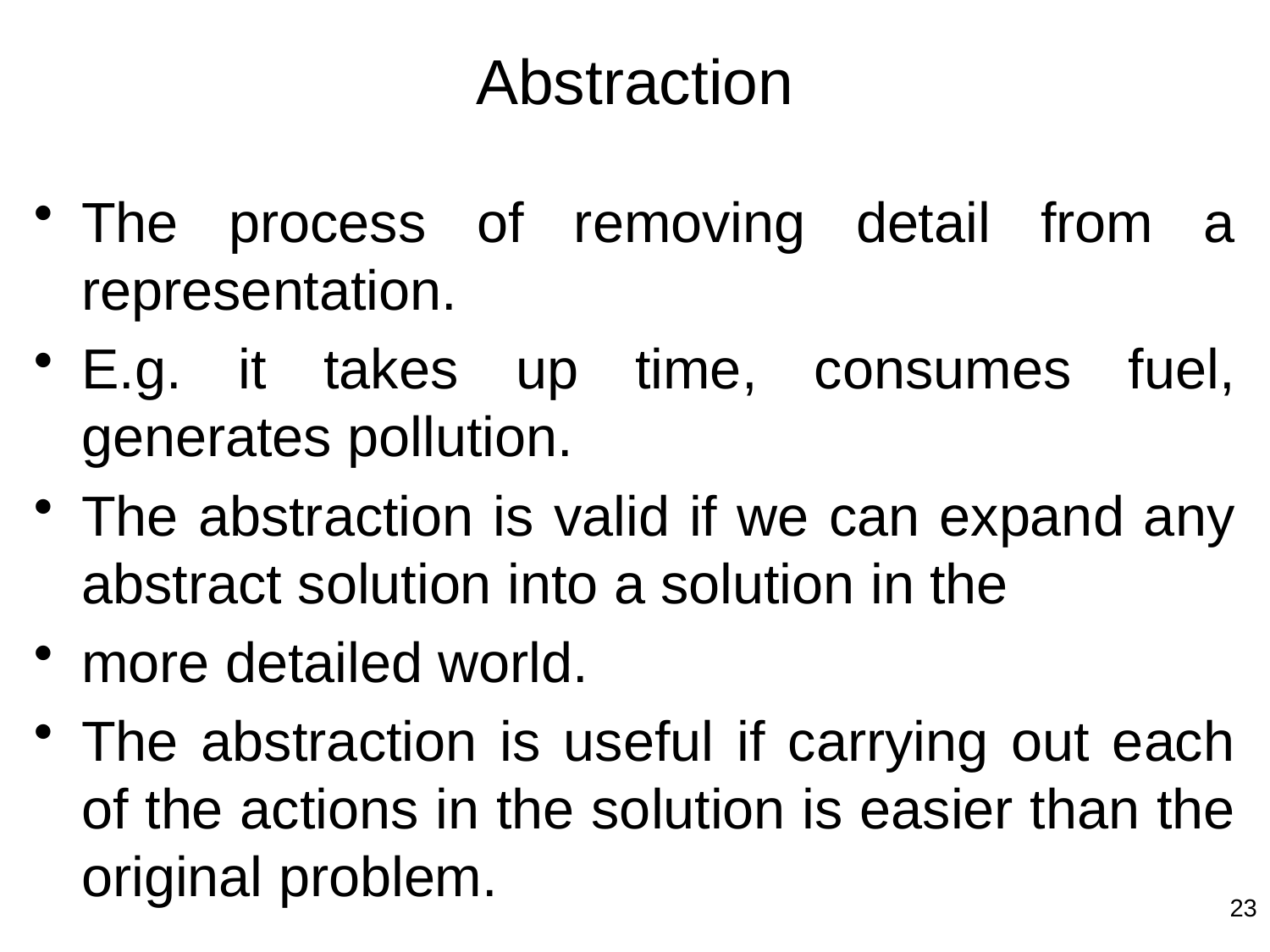

# Abstraction
The process of removing detail from a representation.
E.g. it takes up time, consumes fuel, generates pollution.
The abstraction is valid if we can expand any abstract solution into a solution in the
more detailed world.
The abstraction is useful if carrying out each of the actions in the solution is easier than the original problem.
23